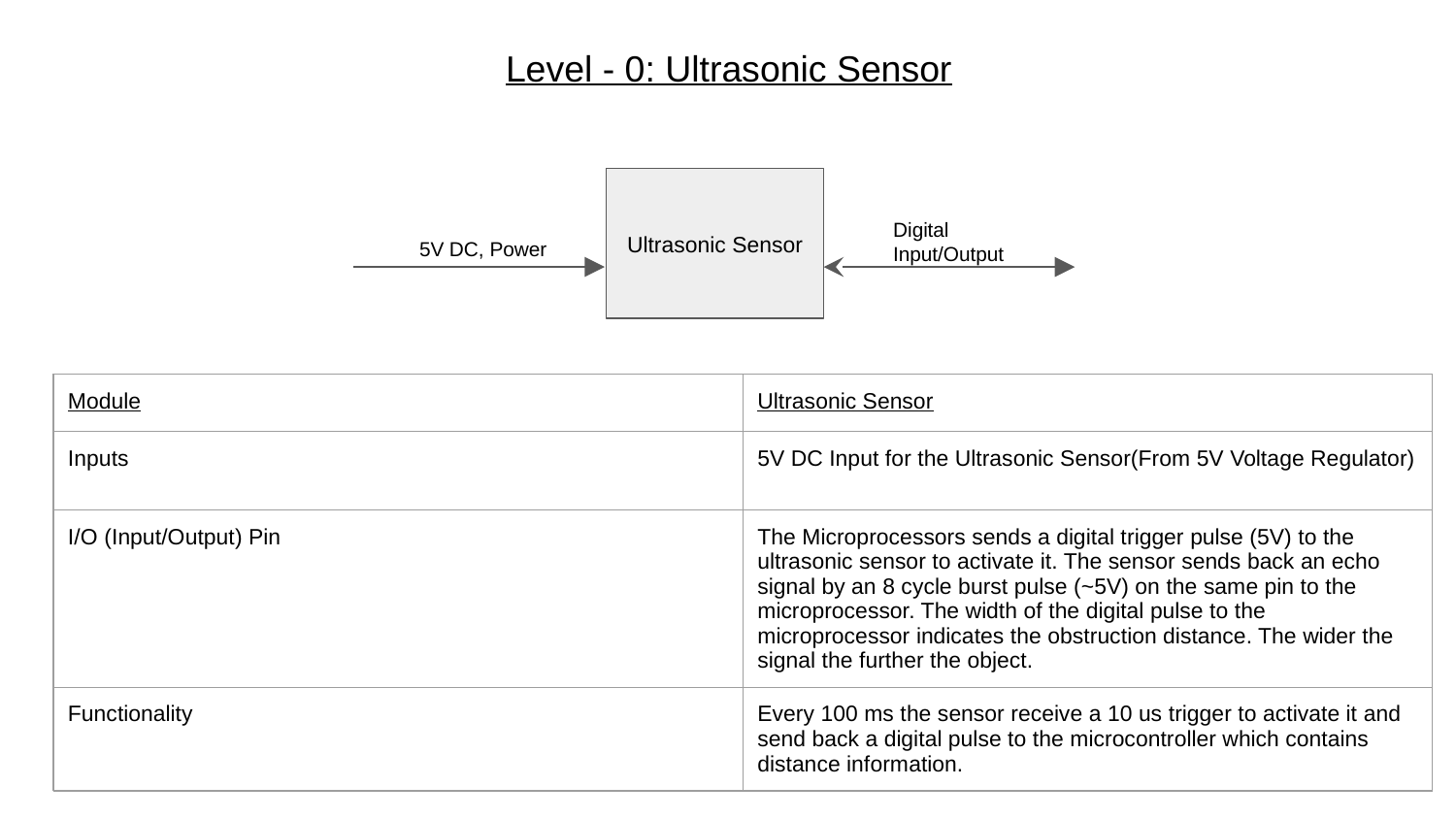

# Level - 0: Ultrasonic Sensor
Ultrasonic Sensor
Digital Input/Output
5V DC, Power
| Module | Ultrasonic Sensor |
| --- | --- |
| Inputs | 5V DC Input for the Ultrasonic Sensor(From 5V Voltage Regulator) |
| I/O (Input/Output) Pin | The Microprocessors sends a digital trigger pulse (5V) to the ultrasonic sensor to activate it. The sensor sends back an echo signal by an 8 cycle burst pulse (~5V) on the same pin to the microprocessor. The width of the digital pulse to the microprocessor indicates the obstruction distance. The wider the signal the further the object. |
| Functionality | Every 100 ms the sensor receive a 10 us trigger to activate it and send back a digital pulse to the microcontroller which contains distance information. |